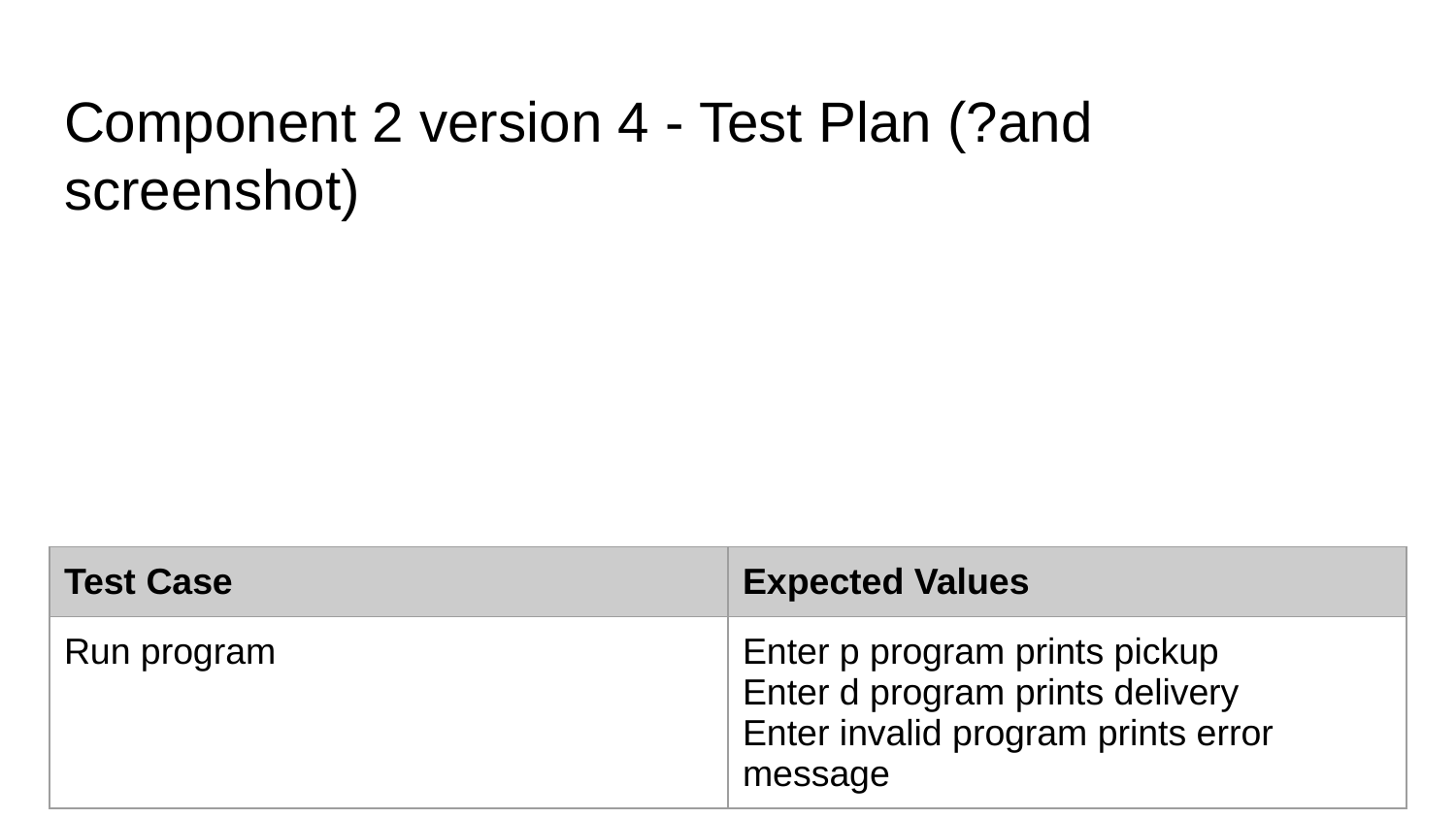

# Component 2 version 4 - Test Plan (?and screenshot)
| Test Case | Expected Values |
| --- | --- |
| Run program | Enter p program prints pickup Enter d program prints delivery Enter invalid program prints error message |